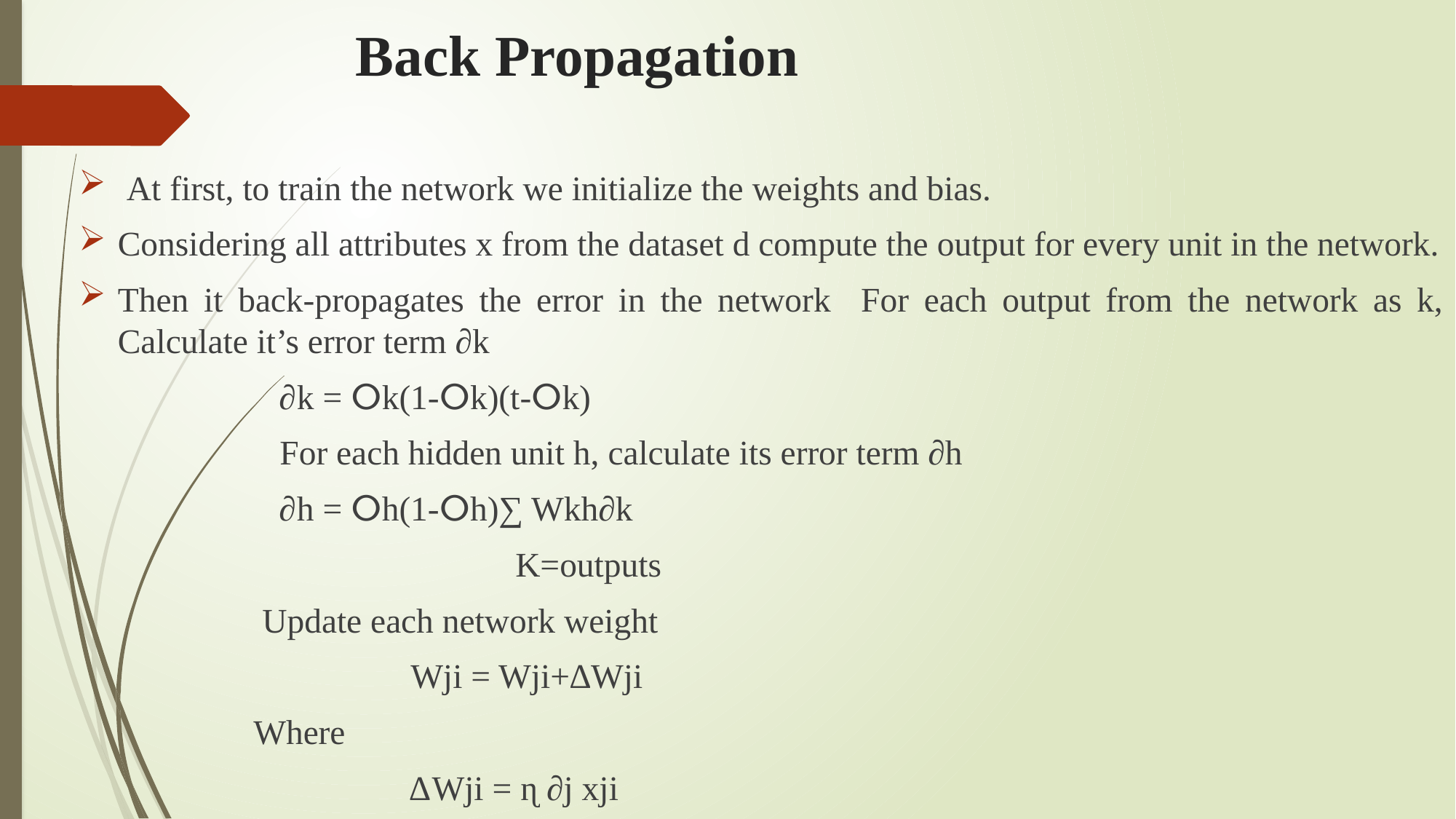

# Back Propagation
 At first, to train the network we initialize the weights and bias.
Considering all attributes x from the dataset d compute the output for every unit in the network.
Then it back-propagates the error in the network  For each output from the network as k, Calculate it’s error term ∂k
                       ∂k = ⵔk(1-ⵔk)(t-ⵔk)
                       For each hidden unit h, calculate its error term ∂h
                       ∂h = ⵔh(1-ⵔh)∑ Wkh∂k
                                                  K=outputs
                     Update each network weight
                                      Wji = Wji+∆Wji
                    Where
                                      ∆Wji = ɳ ∂j xji